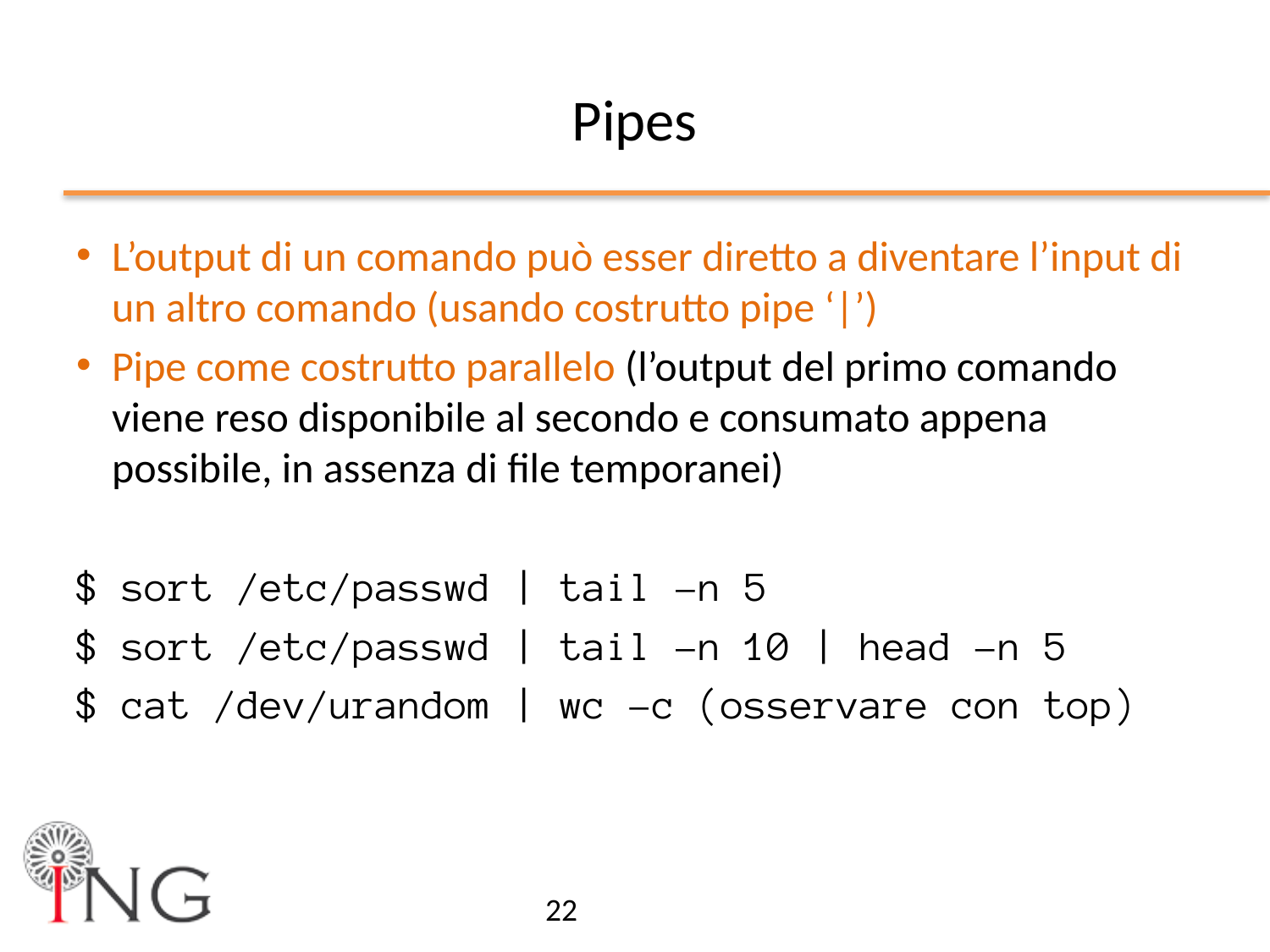

# Pipes
L’output di un comando può esser diretto a diventare l’input di un altro comando (usando costrutto pipe ‘|’)
Pipe come costrutto parallelo (l’output del primo comando viene reso disponibile al secondo e consumato appena possibile, in assenza di file temporanei)

$ sort /etc/passwd | tail –n 5
$ sort /etc/passwd | tail –n 10 | head –n 5
$ cat /dev/urandom | wc –c (osservare con top)

22